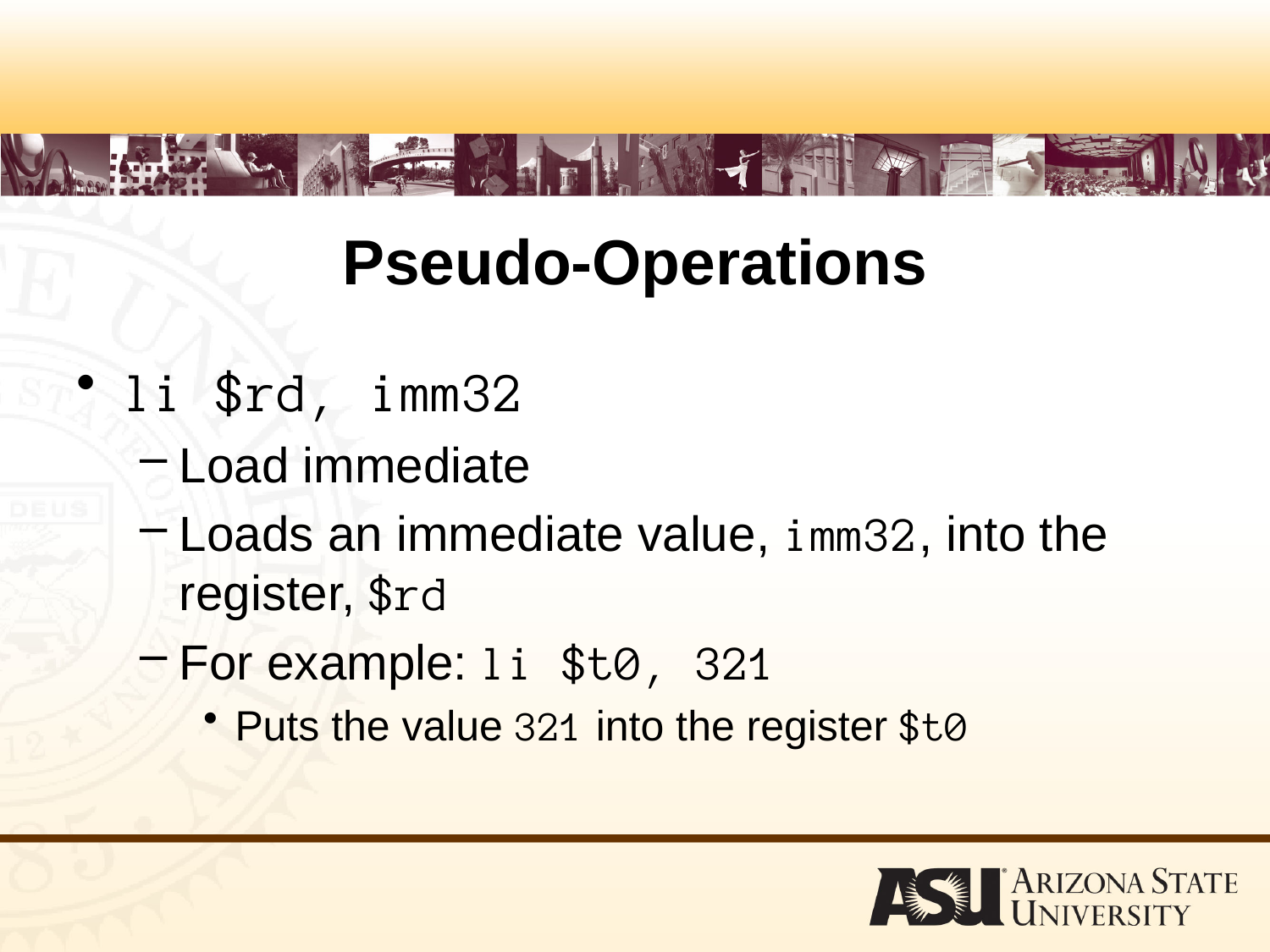

# Pseudo-Operations
li $rd, imm32
Load immediate
Loads an immediate value, imm32, into the register, $rd
For example: li $t0, 321
Puts the value 321 into the register $t0